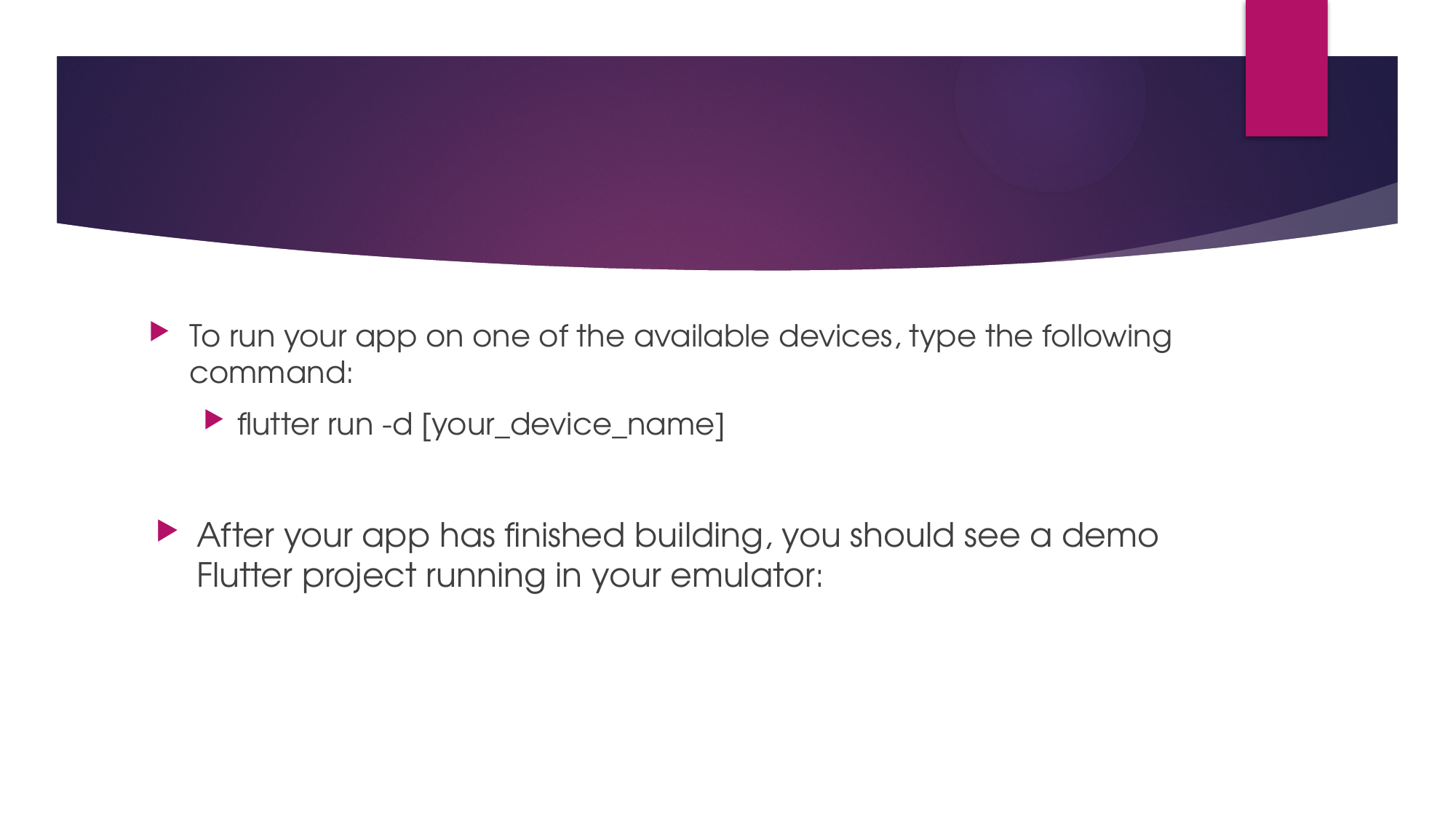

#
To run your app on one of the available devices, type the following command:
flutter run -d [your_device_name]

After your app has finished building, you should see a demo Flutter project running in your emulator: